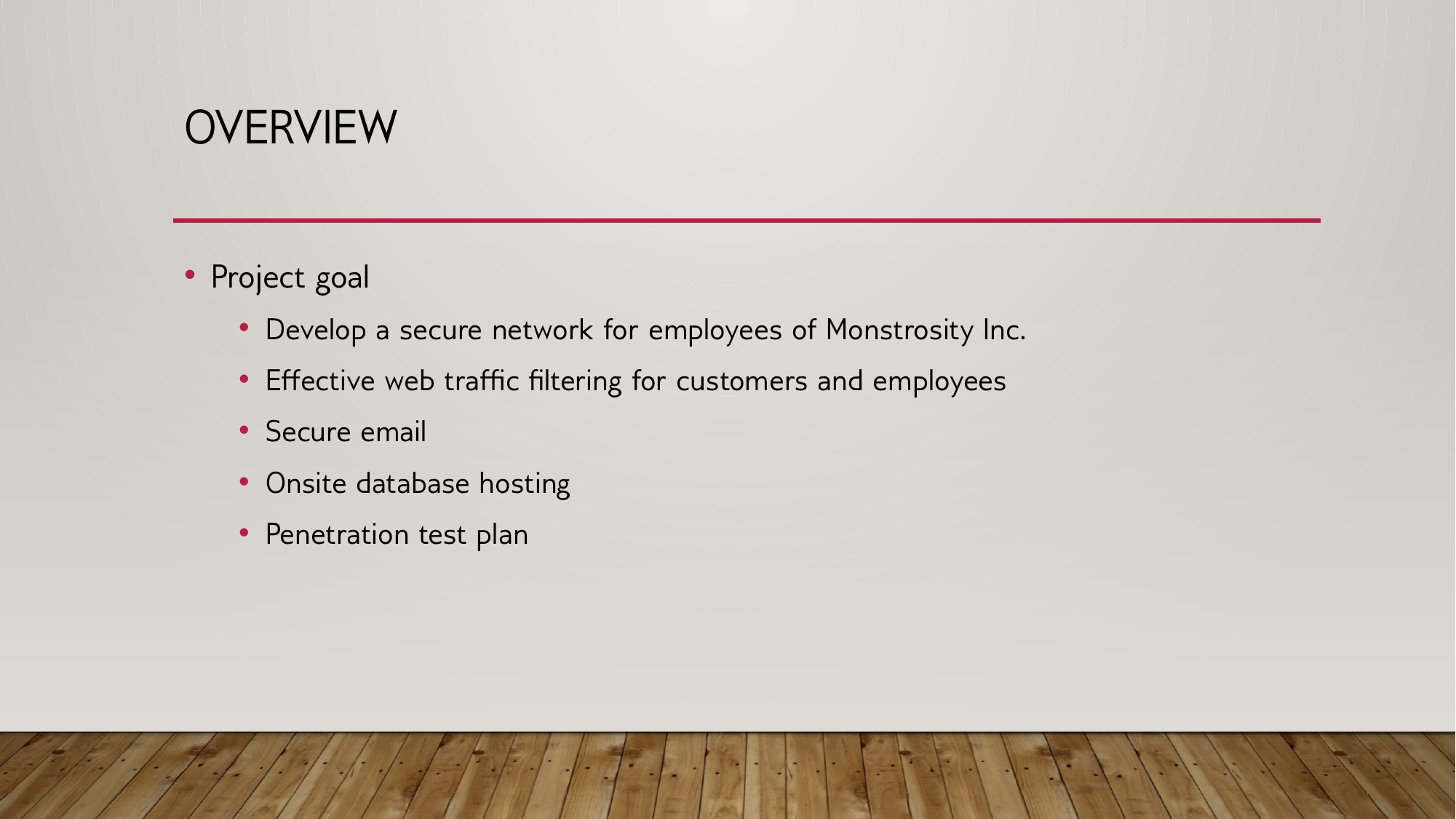

# Overview
Project goal
Develop a secure network for employees of Monstrosity Inc.
Effective web traffic filtering for customers and employees
Secure email
Onsite database hosting
Penetration test plan